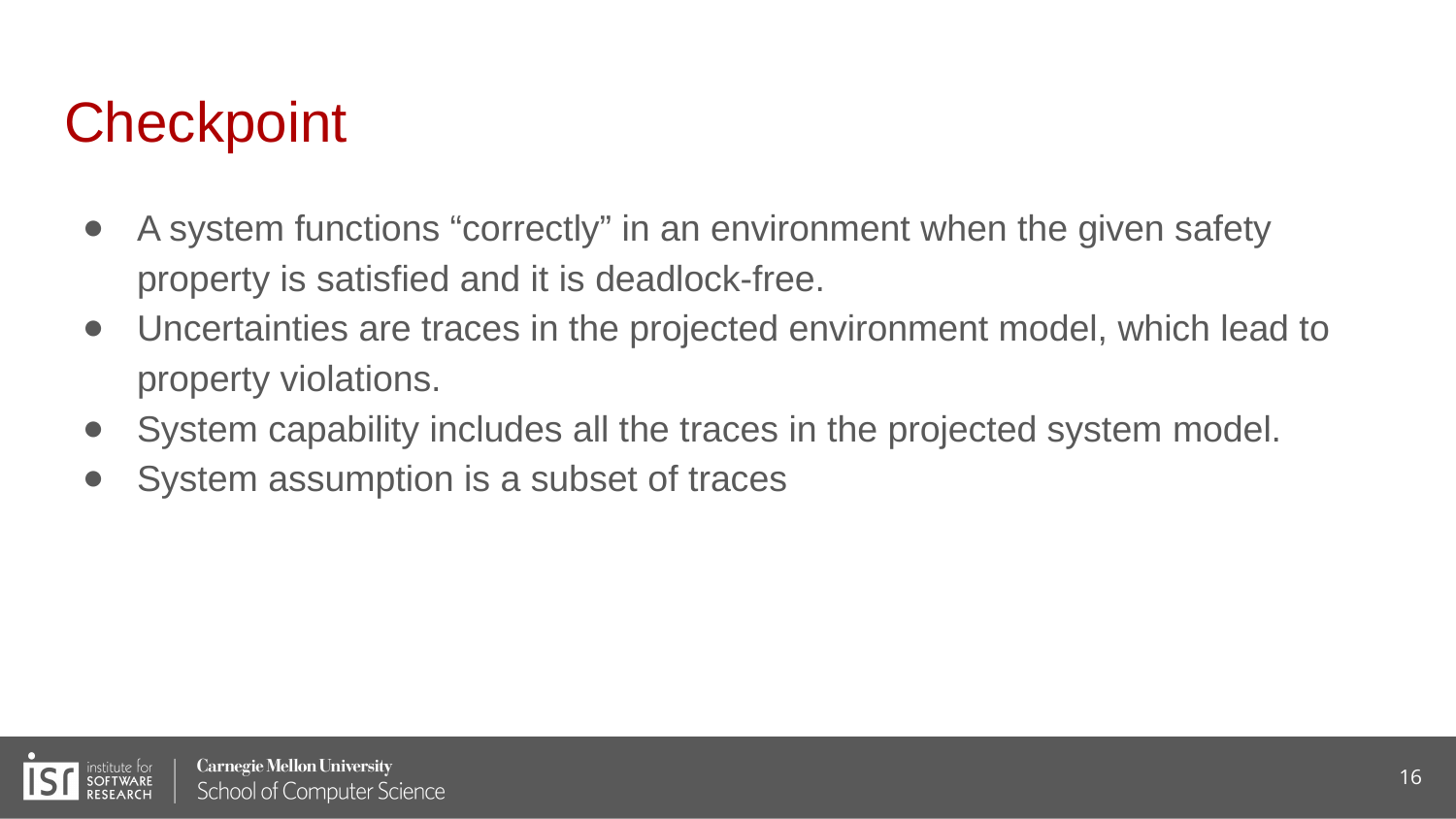

# Checkpoint
A system functions “correctly” in an environment when the given safety property is satisfied and it is deadlock-free.
Uncertainties are traces in the projected environment model, which lead to property violations.
System capability includes all the traces in the projected system model.
System assumption is a subset of traces
16